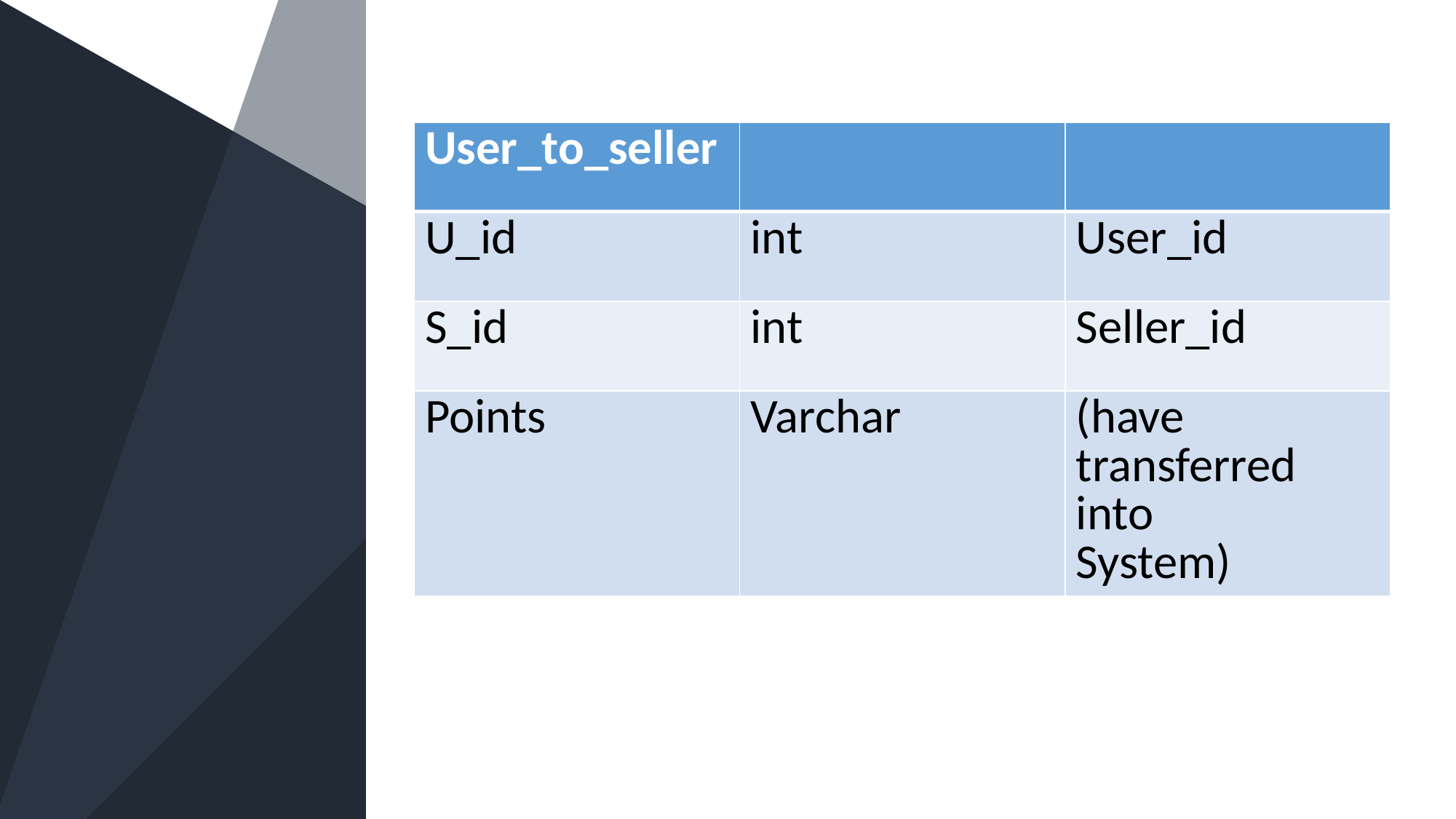

| User\_to\_seller |  |  |
| --- | --- | --- |
| U\_id | int | User\_id |
| S\_id | int | Seller\_id |
| Points | Varchar | (have transferred into System) |